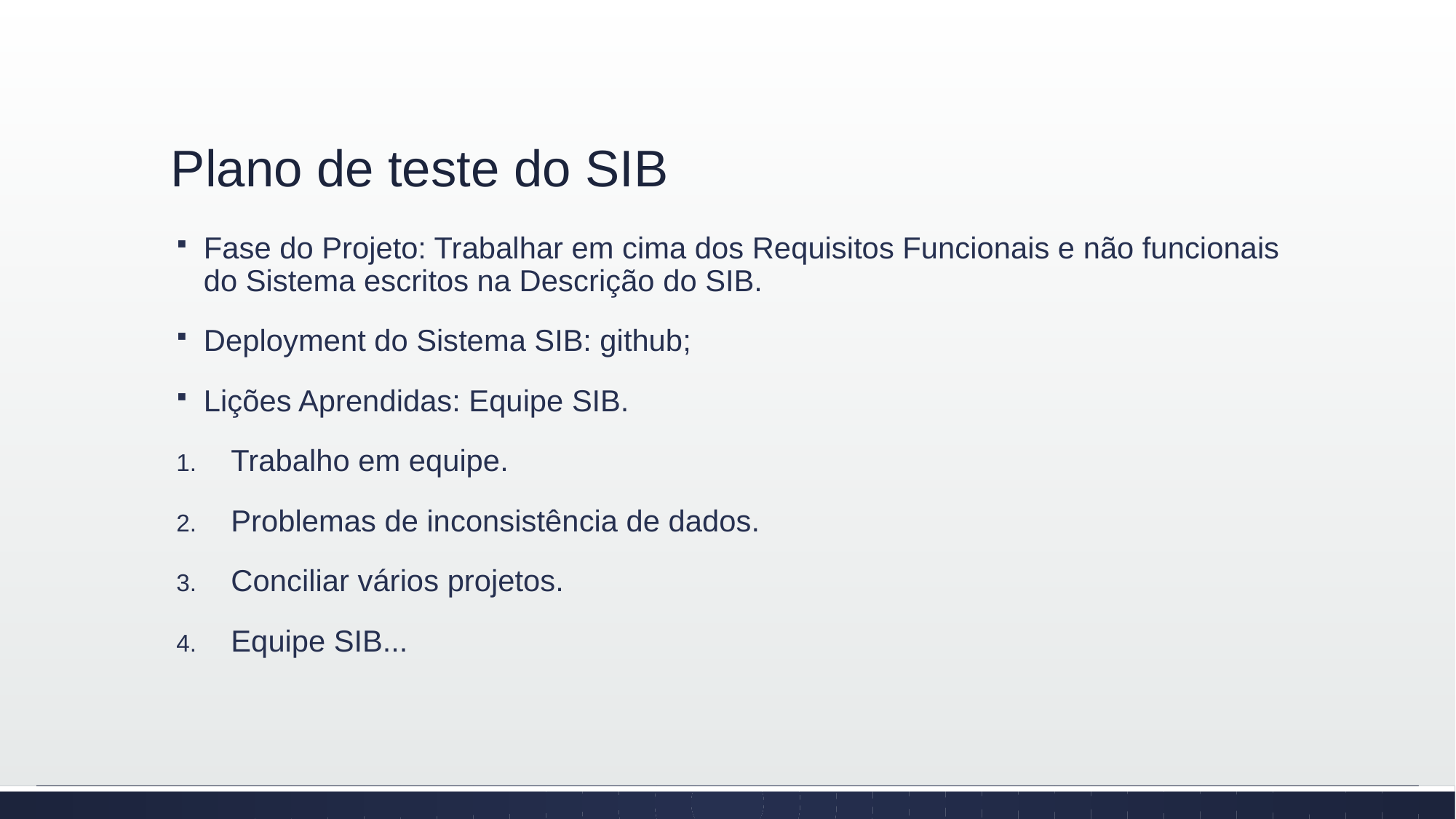

# Plano de teste do SIB
Fase do Projeto: Trabalhar em cima dos Requisitos Funcionais e não funcionais do Sistema escritos na Descrição do SIB.
Deployment do Sistema SIB: github;
Lições Aprendidas: Equipe SIB.
Trabalho em equipe.
Problemas de inconsistência de dados.
Conciliar vários projetos.
Equipe SIB...